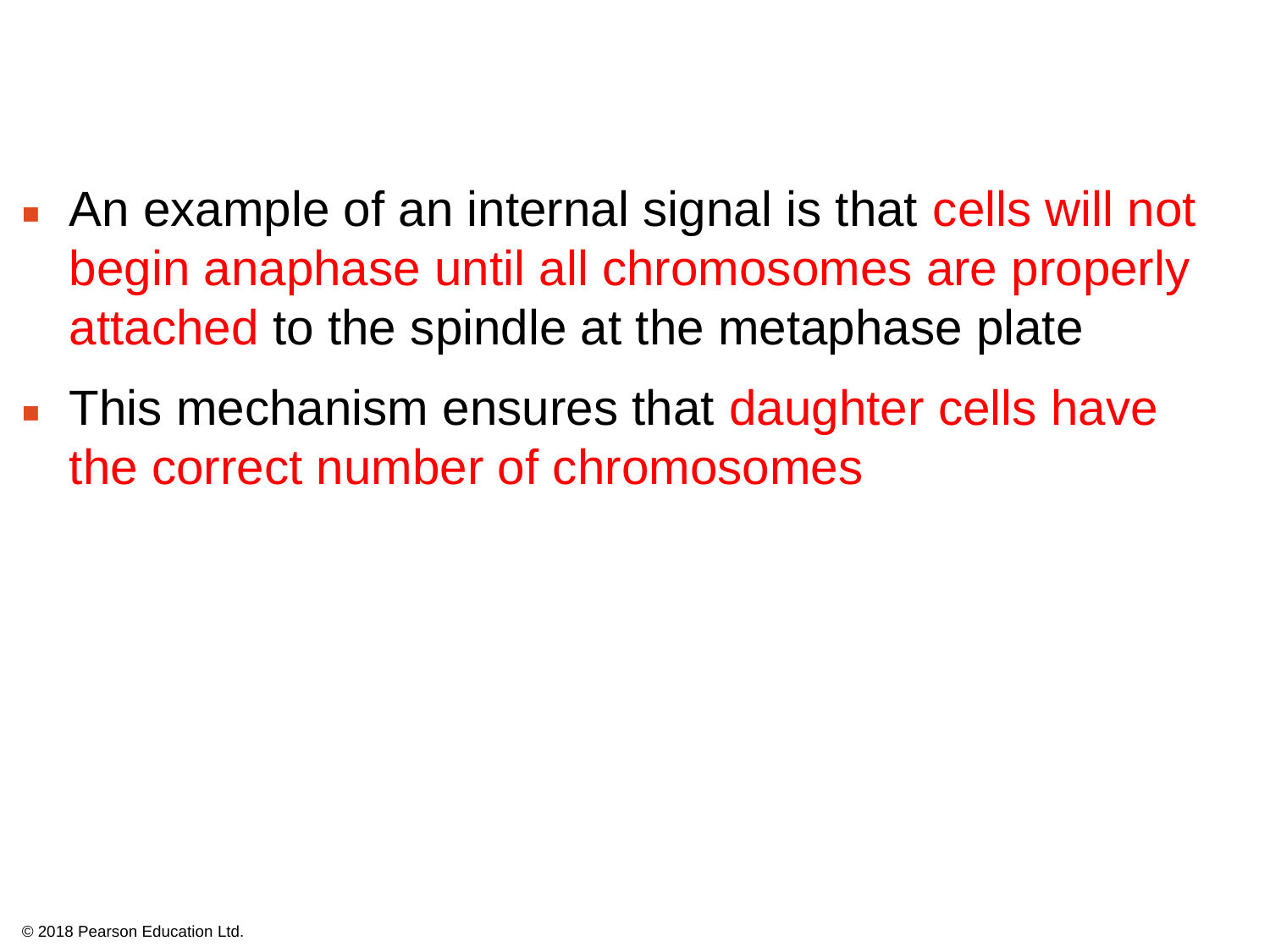

An example of an internal signal is that cells will not begin anaphase until all chromosomes are properly attached to the spindle at the metaphase plate
This mechanism ensures that daughter cells have the correct number of chromosomes
© 2018 Pearson Education Ltd.